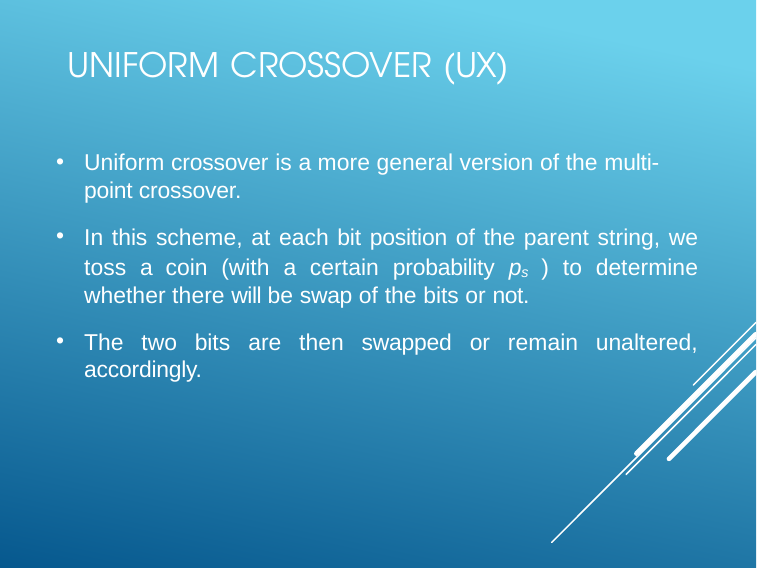

# Uniform Crossover (UX)
Uniform crossover is a more general version of the multi-point crossover.
In this scheme, at each bit position of the parent string, we toss a coin (with a certain probability ps ) to determine whether there will be swap of the bits or not.
The two bits are then swapped or remain unaltered, accordingly.